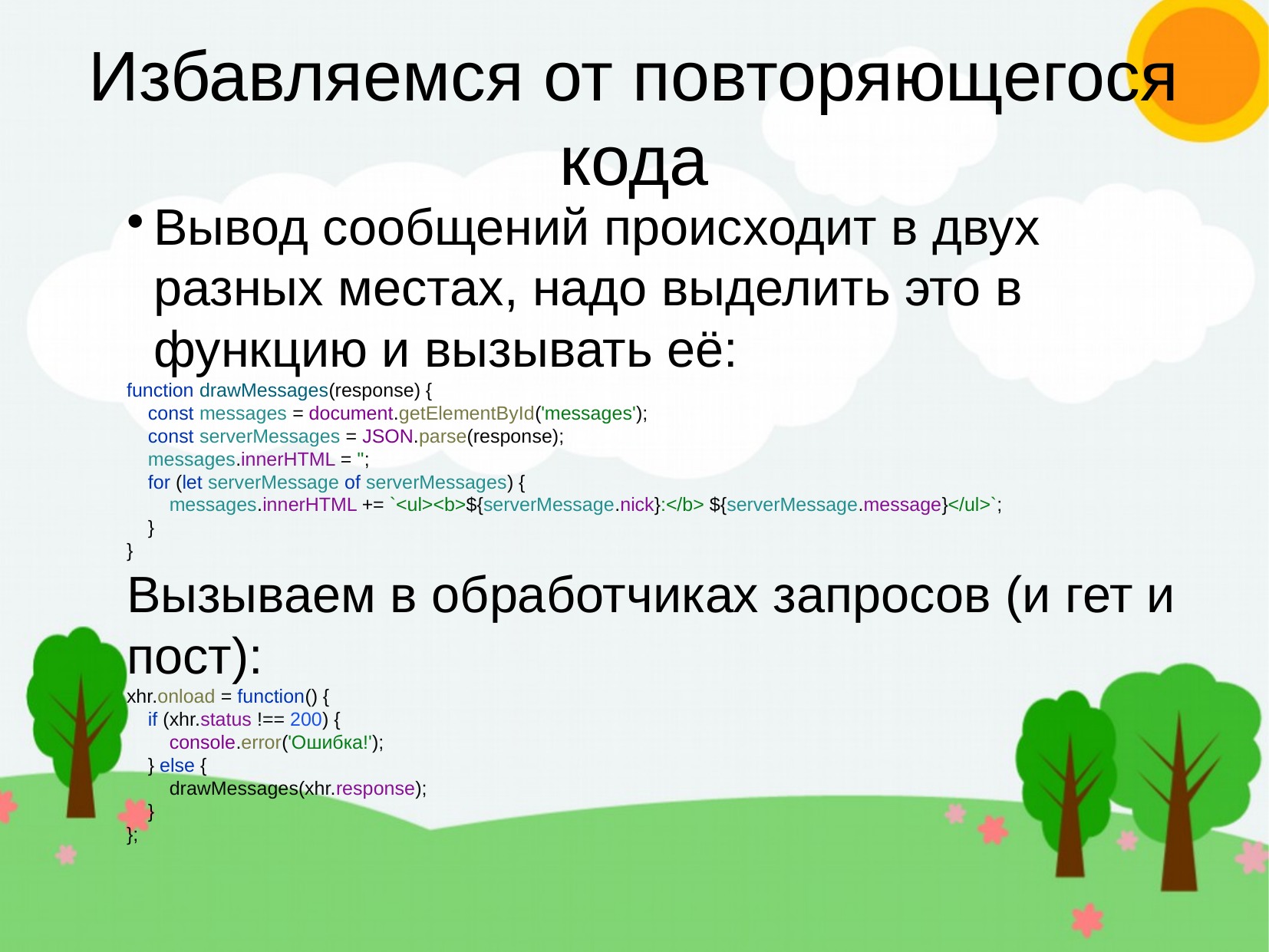

Избавляемся от повторяющегося кода
Вывод сообщений происходит в двух разных местах, надо выделить это в функцию и вызывать её:
function drawMessages(response) {
    const messages = document.getElementById('messages');
    const serverMessages = JSON.parse(response);
    messages.innerHTML = '';
    for (let serverMessage of serverMessages) {
        messages.innerHTML += `<ul><b>${serverMessage.nick}:</b> ${serverMessage.message}</ul>`;
    }
}
Вызываем в обработчиках запросов (и гет и пост):
xhr.onload = function() {
    if (xhr.status !== 200) {
        console.error('Ошибка!');
    } else {
        drawMessages(xhr.response);
    }
};